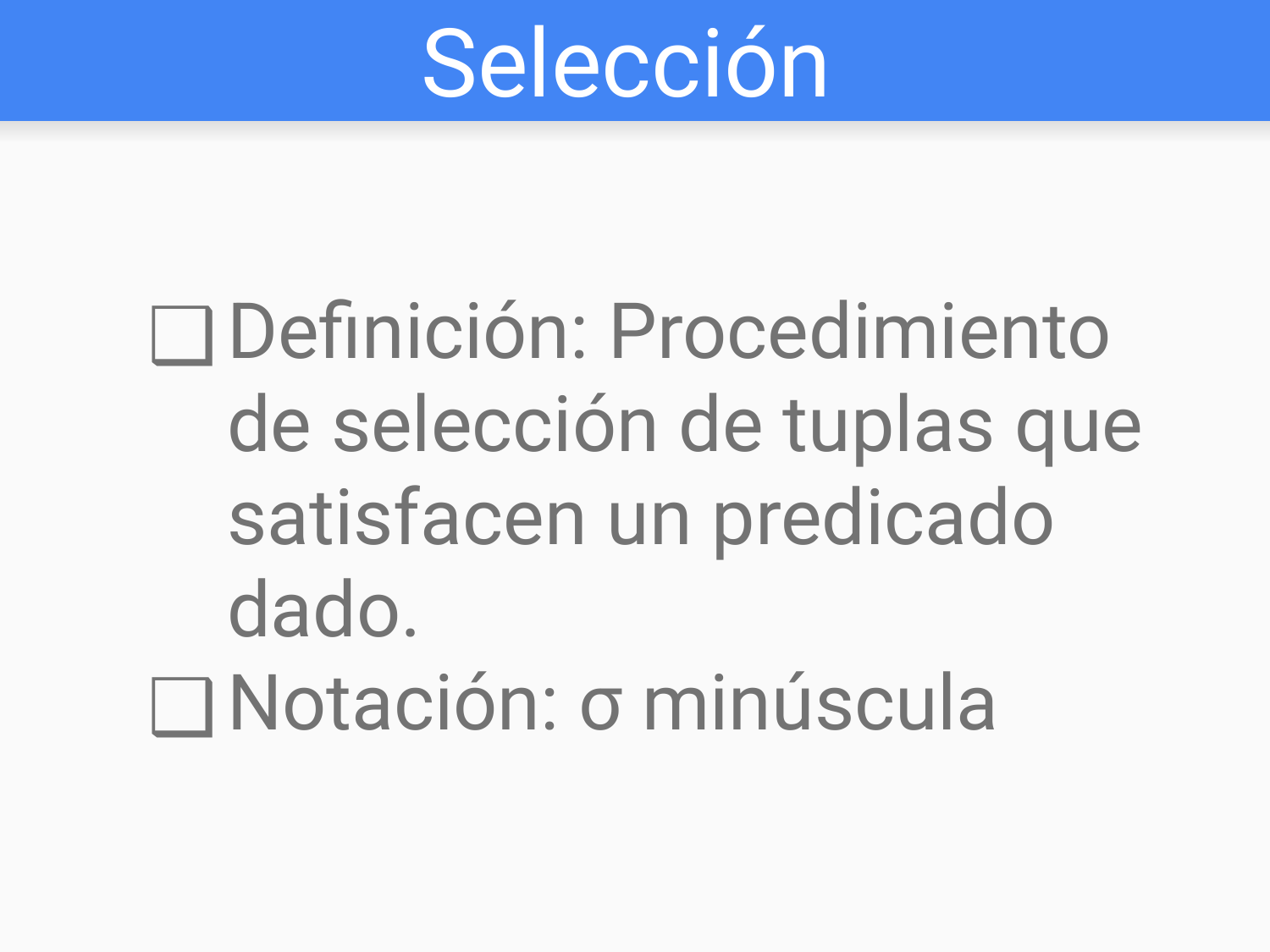

# Selección

Definición: Procedimiento de selección de tuplas que satisfacen un predicado dado.
Notación: σ minúscula